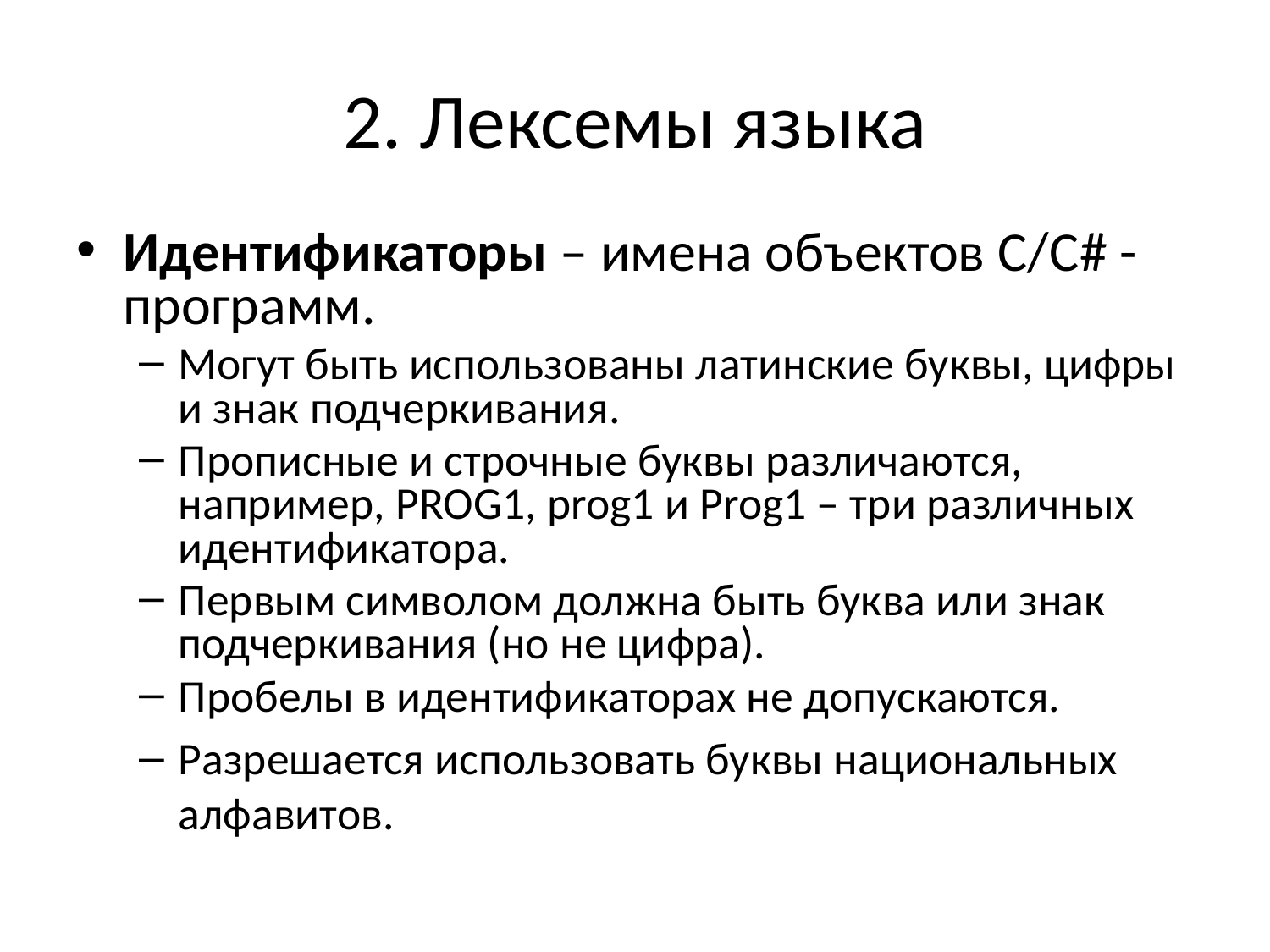

# 2. Лексемы языка
Идентификаторы – имена объектов C/C# -программ.
Могут быть использованы латинские буквы, цифры и знак подчеркивания.
Прописные и строчные буквы различаются, например, PROG1, prog1 и Prog1 – три различных идентификатора.
Первым символом должна быть буква или знак подчеркивания (но не цифра).
Пробелы в идентификаторах не допускаются.
Разрешается использовать буквы национальных алфавитов.